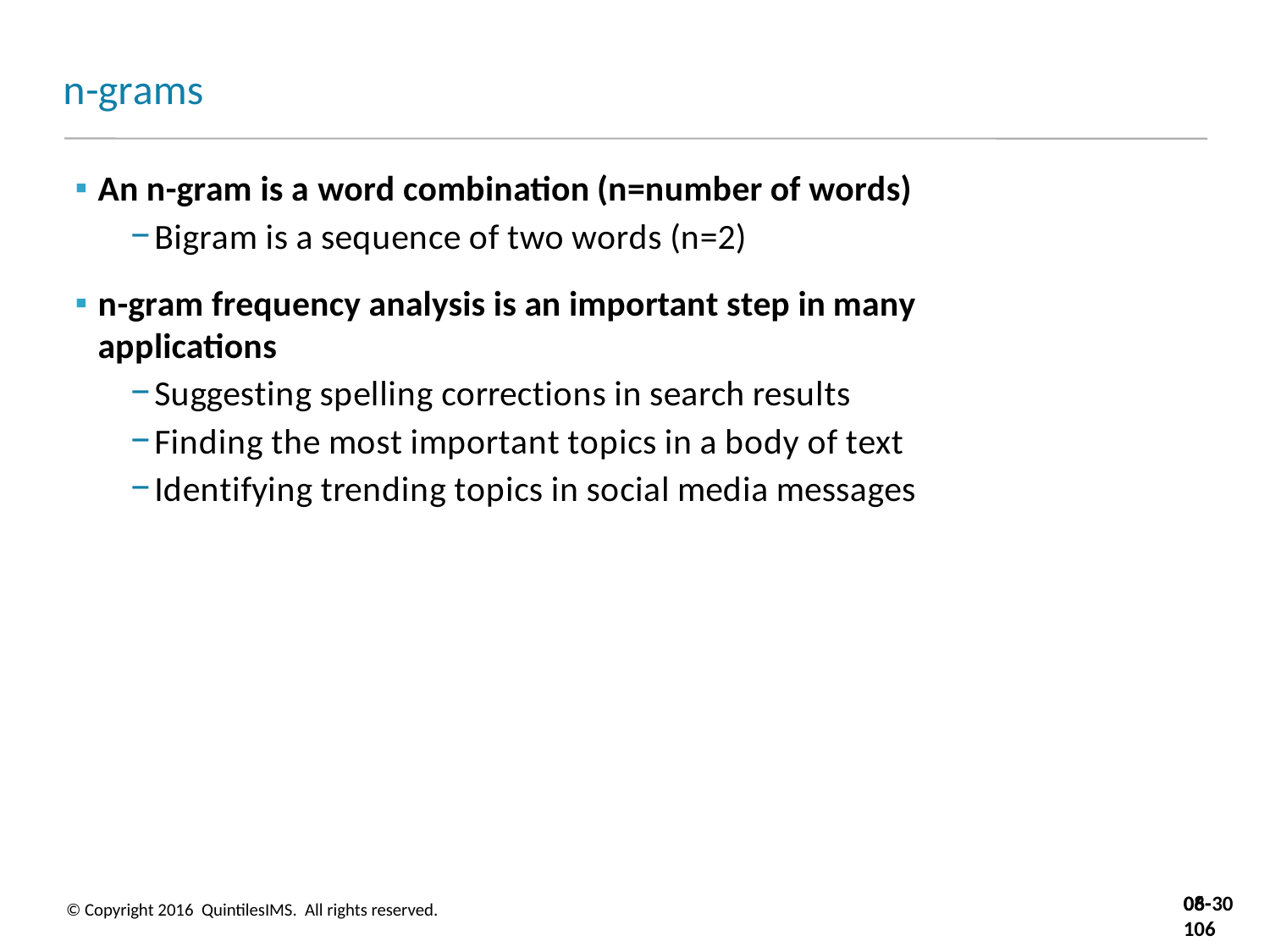

# n-grams
An n-gram is a word combination (n=number of words)
Bigram is a sequence of two words (n=2)
n-gram frequency analysis is an important step in many applications
Suggesting spelling corrections in search results
Finding the most important topics in a body of text
Identifying trending topics in social media messages
08-30
06-106
© Copyright 2016  QuintilesIMS.  All rights reserved.